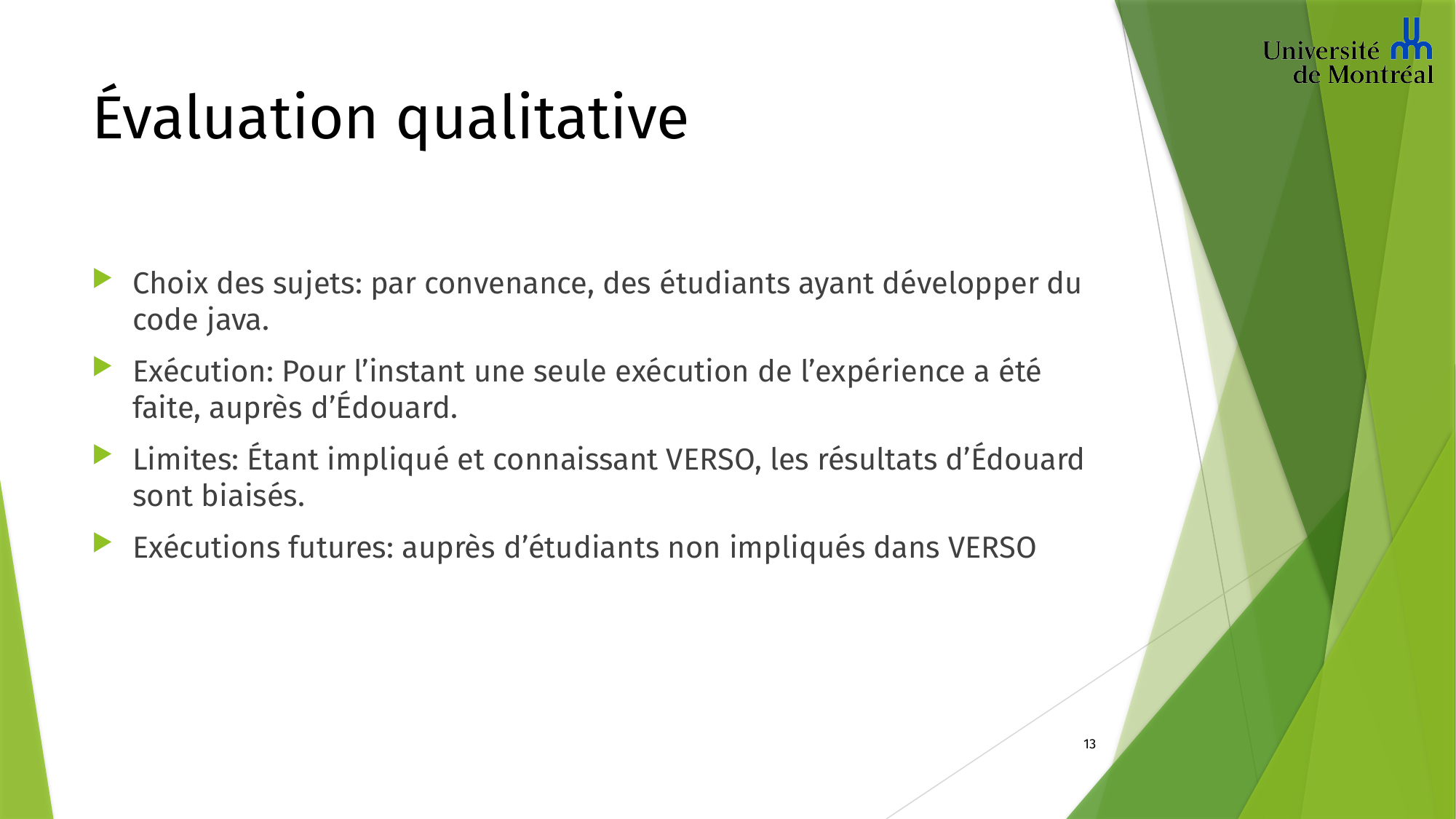

# Évaluation qualitative
Choix des sujets: par convenance, des étudiants ayant développer du code java.
Exécution: Pour l’instant une seule exécution de l’expérience a été faite, auprès d’Édouard.
Limites: Étant impliqué et connaissant VERSO, les résultats d’Édouard sont biaisés.
Exécutions futures: auprès d’étudiants non impliqués dans VERSO
13